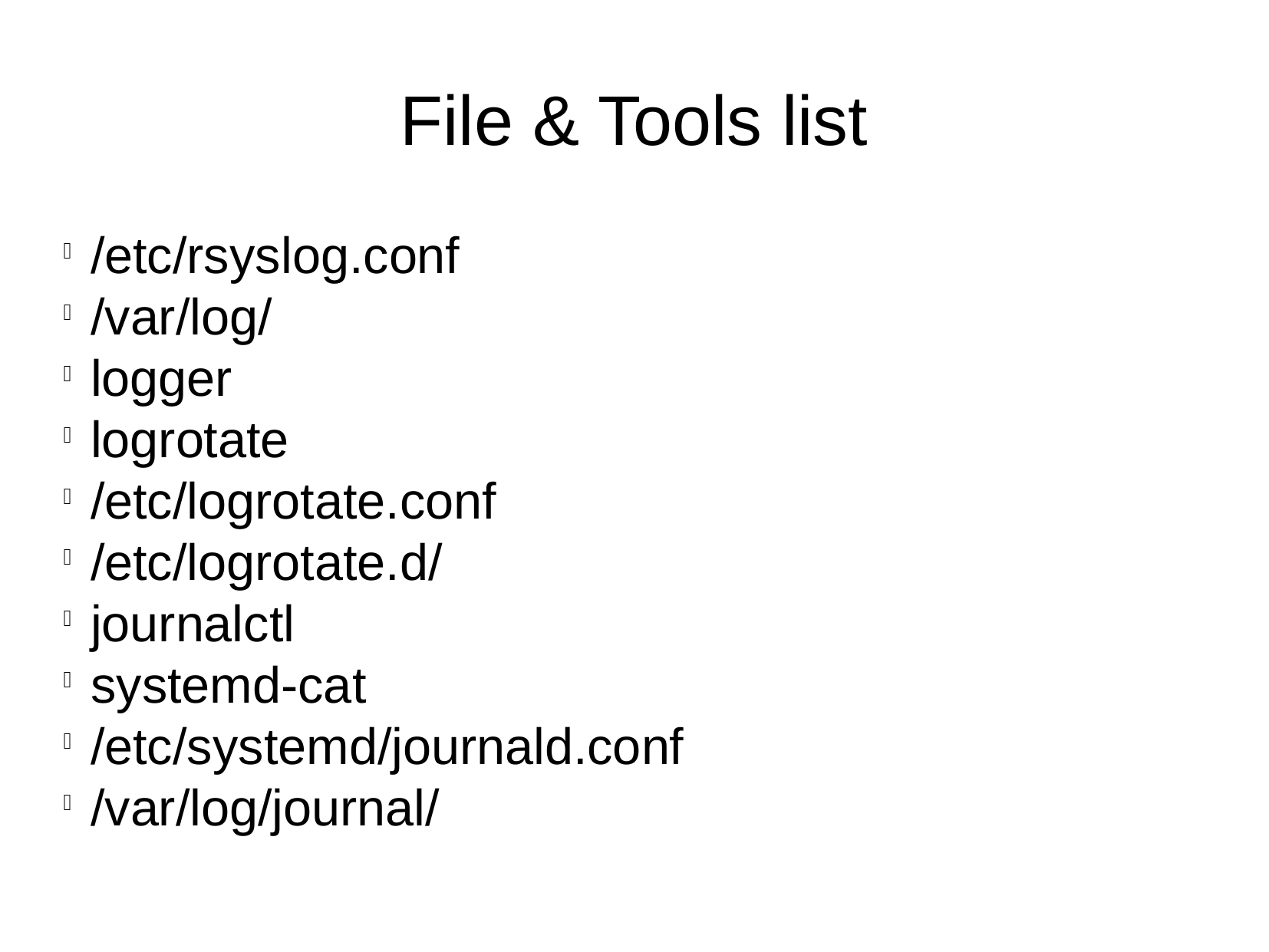

File & Tools list
/etc/rsyslog.conf
/var/log/
logger
logrotate
/etc/logrotate.conf
/etc/logrotate.d/
journalctl
systemd-cat
/etc/systemd/journald.conf
/var/log/journal/